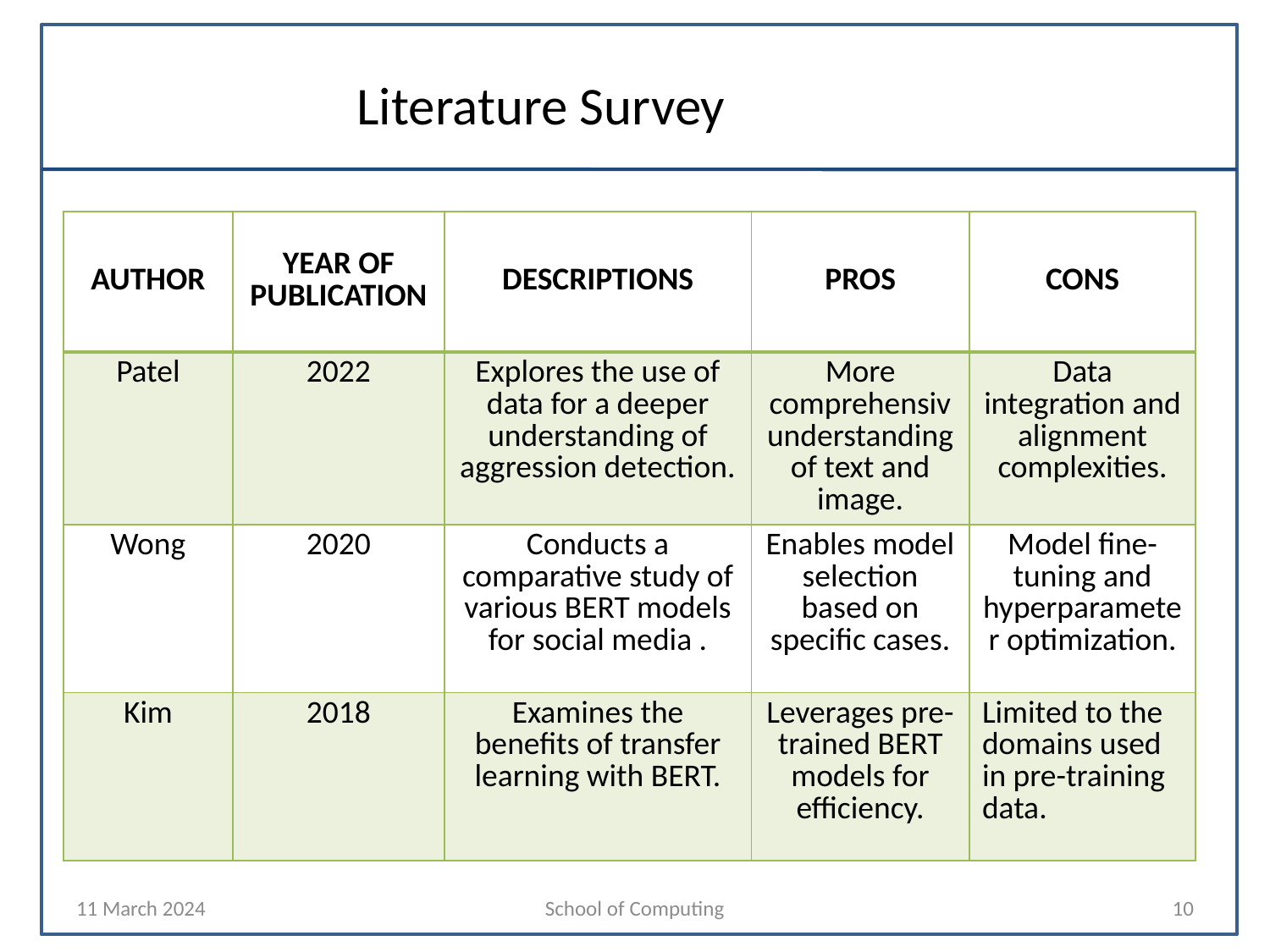

# Literature Survey
| AUTHOR | YEAR OF PUBLICATION | DESCRIPTIONS | PROS | CONS |
| --- | --- | --- | --- | --- |
| Patel | 2022 | Explores the use of data for a deeper understanding of aggression detection. | More comprehensiv understanding of text and image. | Data integration and alignment complexities. |
| Wong | 2020 | Conducts a comparative study of various BERT models for social media . | Enables model selection based on specific cases. | Model fine-tuning and hyperparameter optimization. |
| Kim | 2018 | Examines the benefits of transfer learning with BERT. | Leverages pre-trained BERT models for efficiency. | Limited to the domains used in pre-training data. |
11 March 2024
School of Computing
10